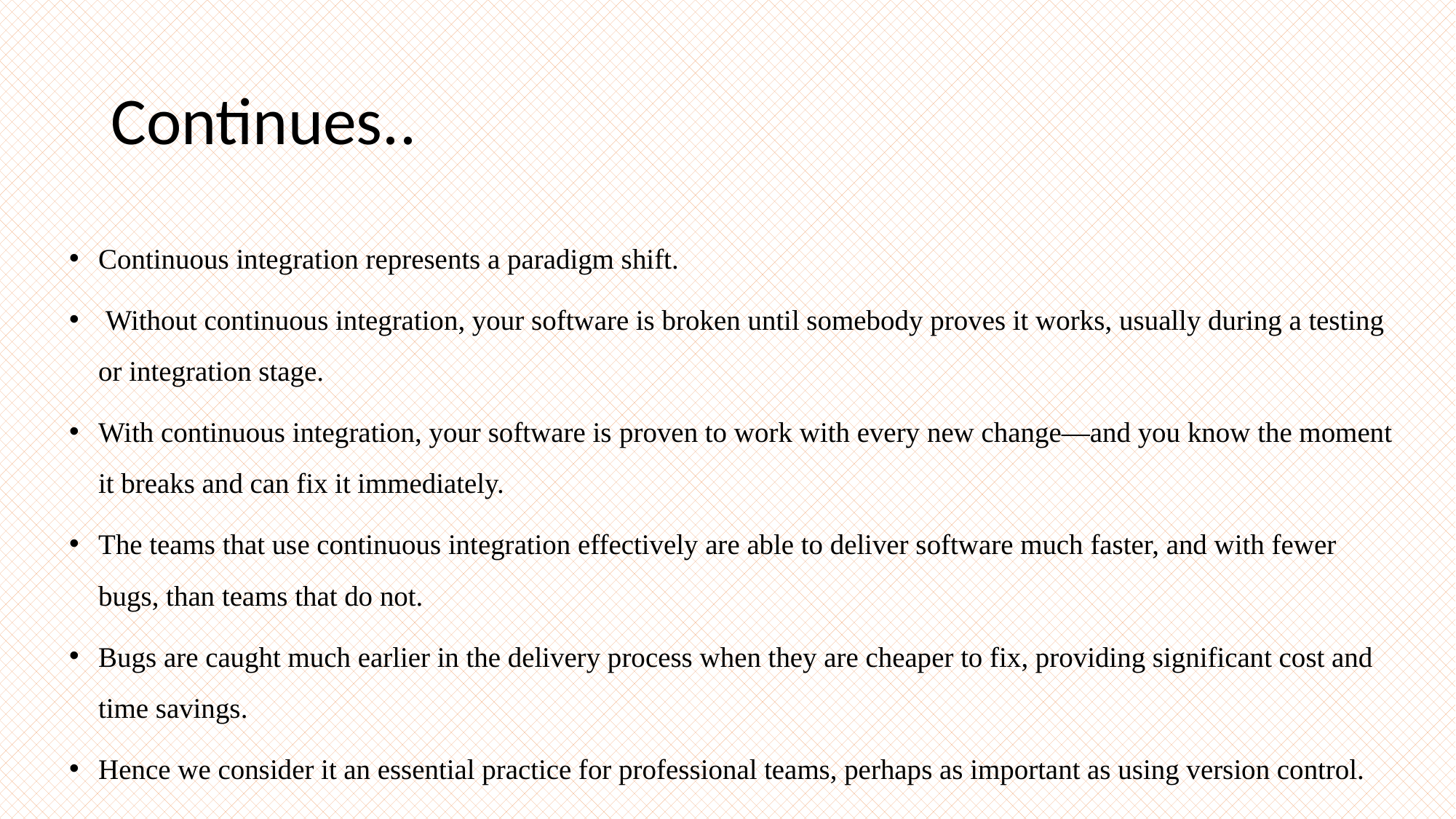

# Continues..
Continuous integration represents a paradigm shift.
 Without continuous integration, your software is broken until somebody proves it works, usually during a testing or integration stage.
With continuous integration, your software is proven to work with every new change—and you know the moment it breaks and can fix it immediately.
The teams that use continuous integration effectively are able to deliver software much faster, and with fewer bugs, than teams that do not.
Bugs are caught much earlier in the delivery process when they are cheaper to fix, providing significant cost and time savings.
Hence we consider it an essential practice for professional teams, perhaps as important as using version control.